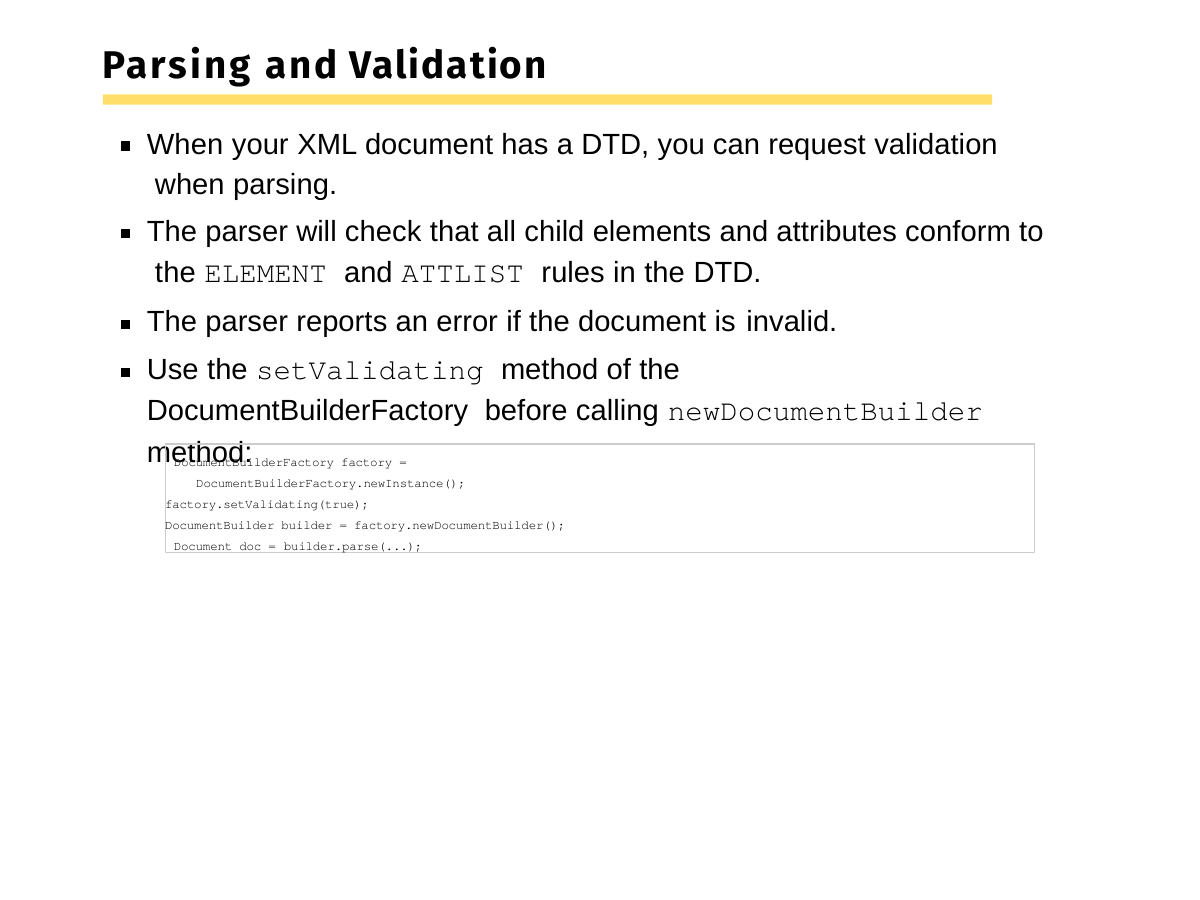

# Parsing and Validation
When your XML document has a DTD, you can request validation  when parsing.
The parser will check that all child elements and attributes conform to  the ELEMENT and ATTLIST rules in the DTD.
The parser reports an error if the document is invalid.
Use the setValidating method of the DocumentBuilderFactory  before calling newDocumentBuilder method:

DocumentBuilderFactory factory =  DocumentBuilderFactory.newInstance();
factory.setValidating(true);
DocumentBuilder builder = factory.newDocumentBuilder();  Document doc = builder.parse(...);